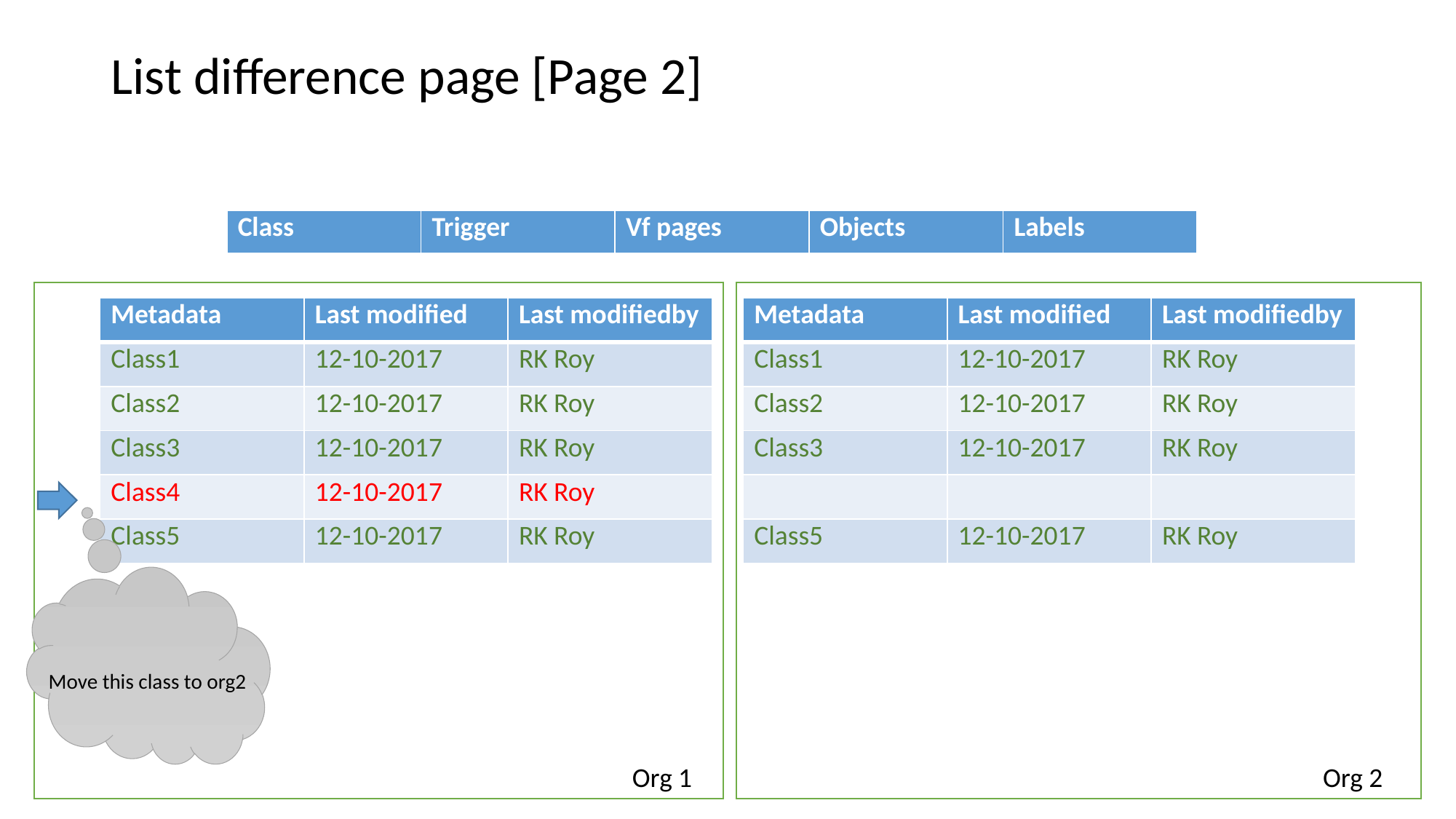

# List difference page [Page 2]
| Class | Trigger | Vf pages | Objects | Labels |
| --- | --- | --- | --- | --- |

| Metadata | Last modified | Last modifiedby |
| --- | --- | --- |
| Class1 | 12-10-2017 | RK Roy |
| Class2 | 12-10-2017 | RK Roy |
| Class3 | 12-10-2017 | RK Roy |
| Class4 | 12-10-2017 | RK Roy |
| Class5 | 12-10-2017 | RK Roy |
| Metadata | Last modified | Last modifiedby |
| --- | --- | --- |
| Class1 | 12-10-2017 | RK Roy |
| Class2 | 12-10-2017 | RK Roy |
| Class3 | 12-10-2017 | RK Roy |
|  |  |  |
| Class5 | 12-10-2017 | RK Roy |

Move this class to org2
Org 1
Org 2